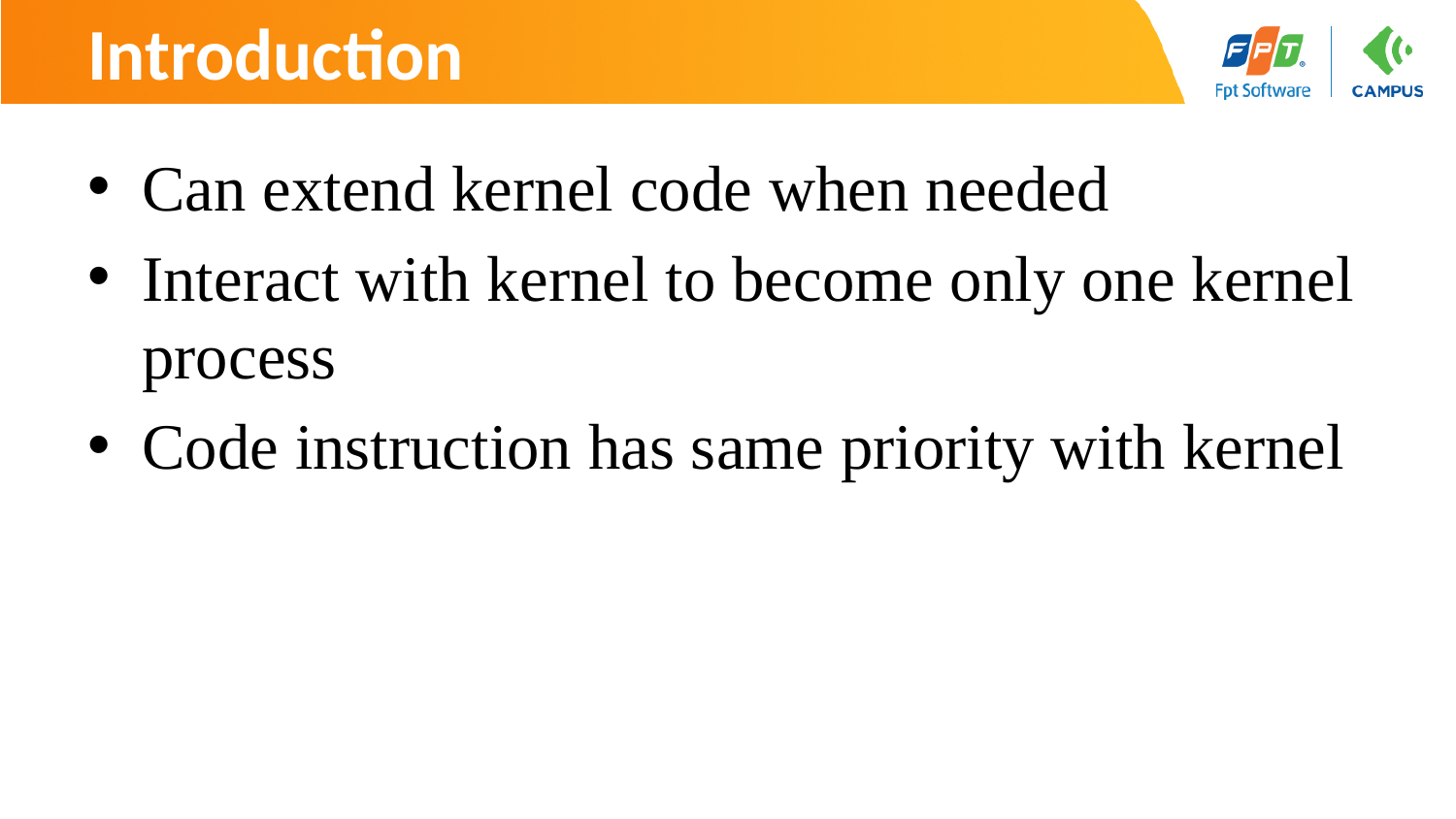

# Introduction
Can extend kernel code when needed
Interact with kernel to become only one kernel process
Code instruction has same priority with kernel